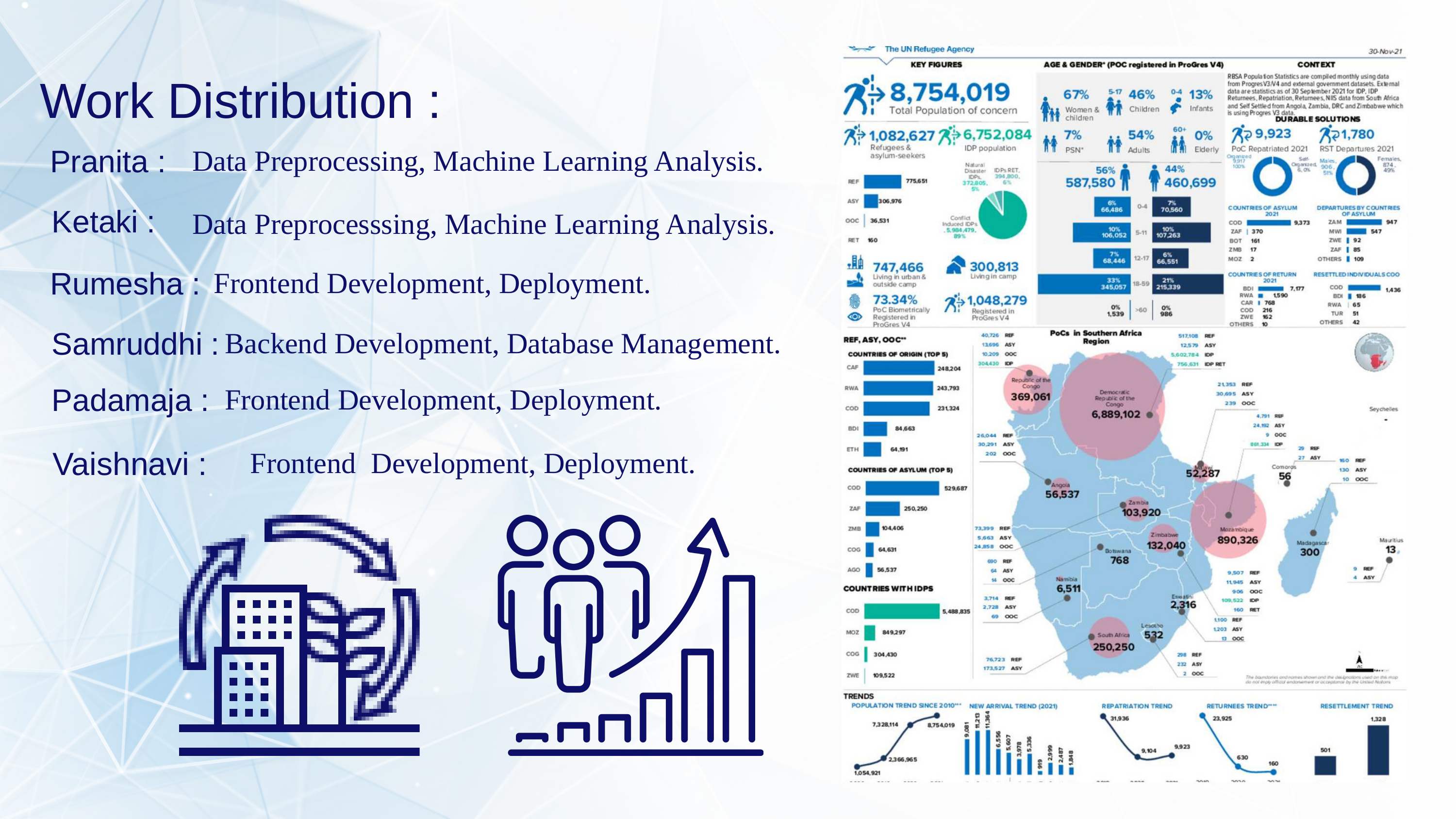

Work Distribution :
Pranita :
Data Preprocessing, Machine Learning Analysis.
Ketaki :
Data Preprocesssing, Machine Learning Analysis.
Rumesha :
Frontend Development, Deployment.
Samruddhi :
Backend Development, Database Management.
Padamaja :
Frontend Development, Deployment.
Vaishnavi :
Frontend  Development, Deployment.